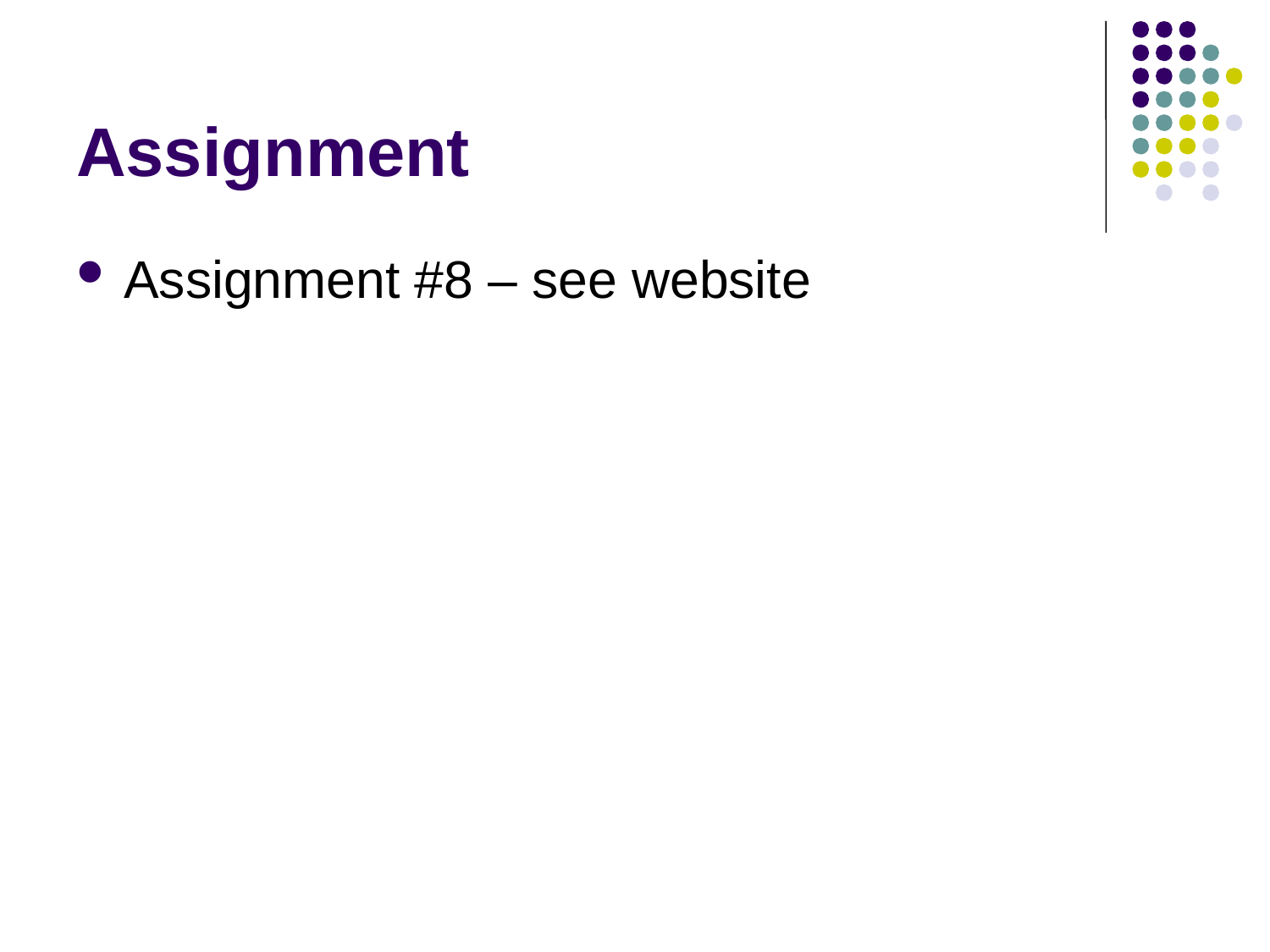

# Assignment
Assignment #8 – see website